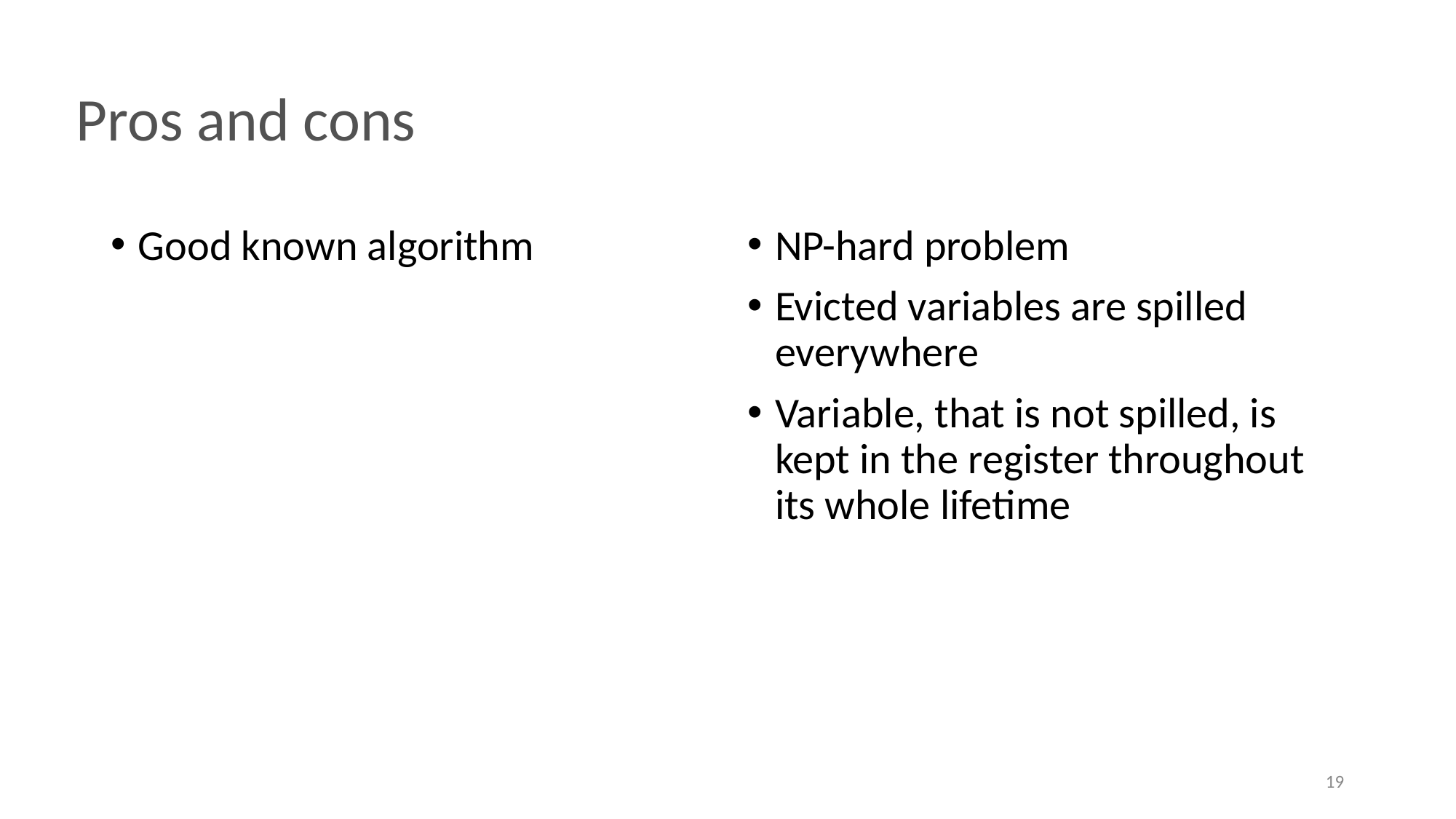

# Pros and cons
Good known algorithm
NP-hard problem
Evicted variables are spilled everywhere
Variable, that is not spilled, is kept in the register throughout its whole lifetime
19